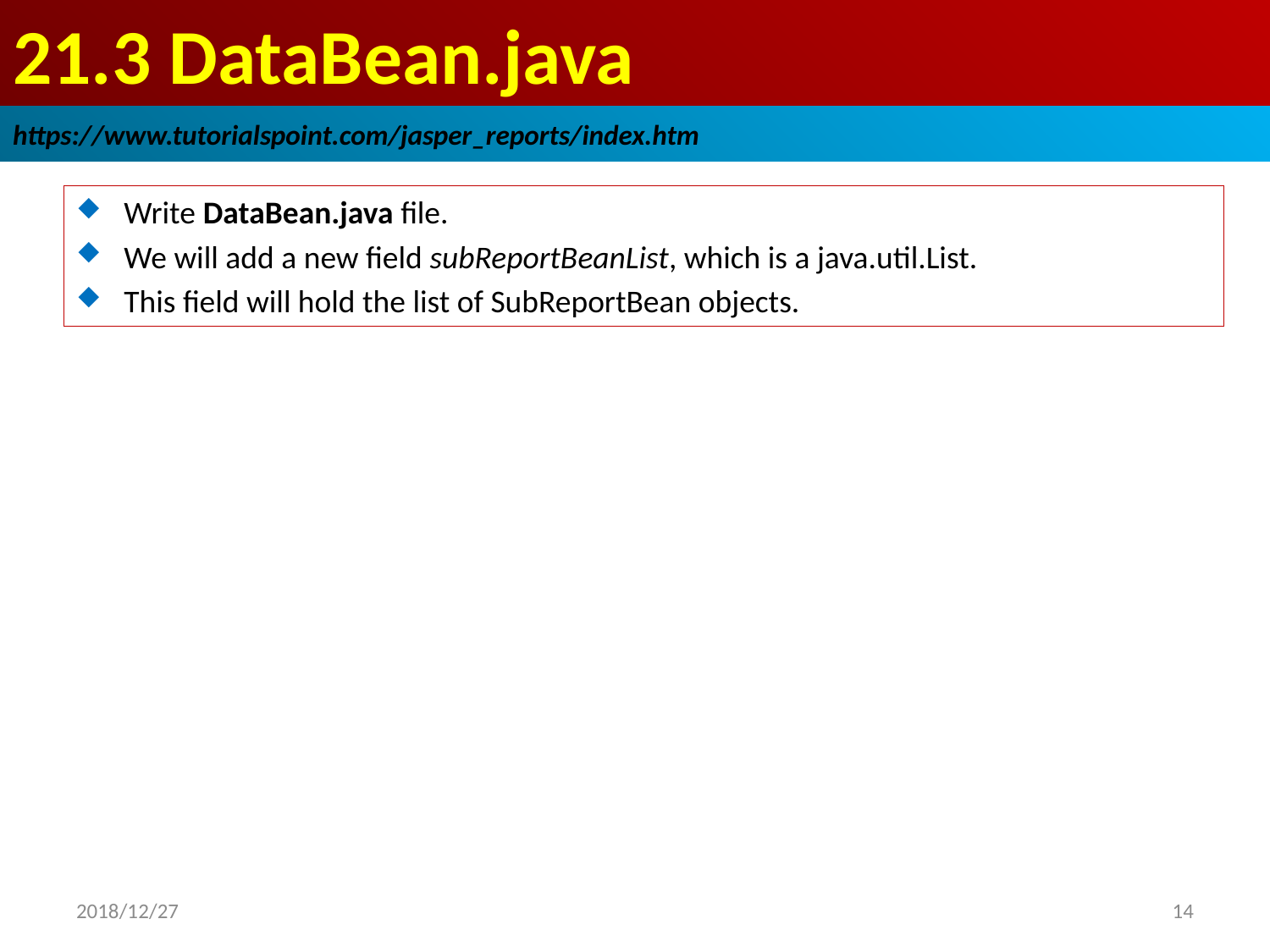

# 21.3 DataBean.java
https://www.tutorialspoint.com/jasper_reports/index.htm
Write DataBean.java file.
We will add a new field subReportBeanList, which is a java.util.List.
This field will hold the list of SubReportBean objects.
2018/12/27
14